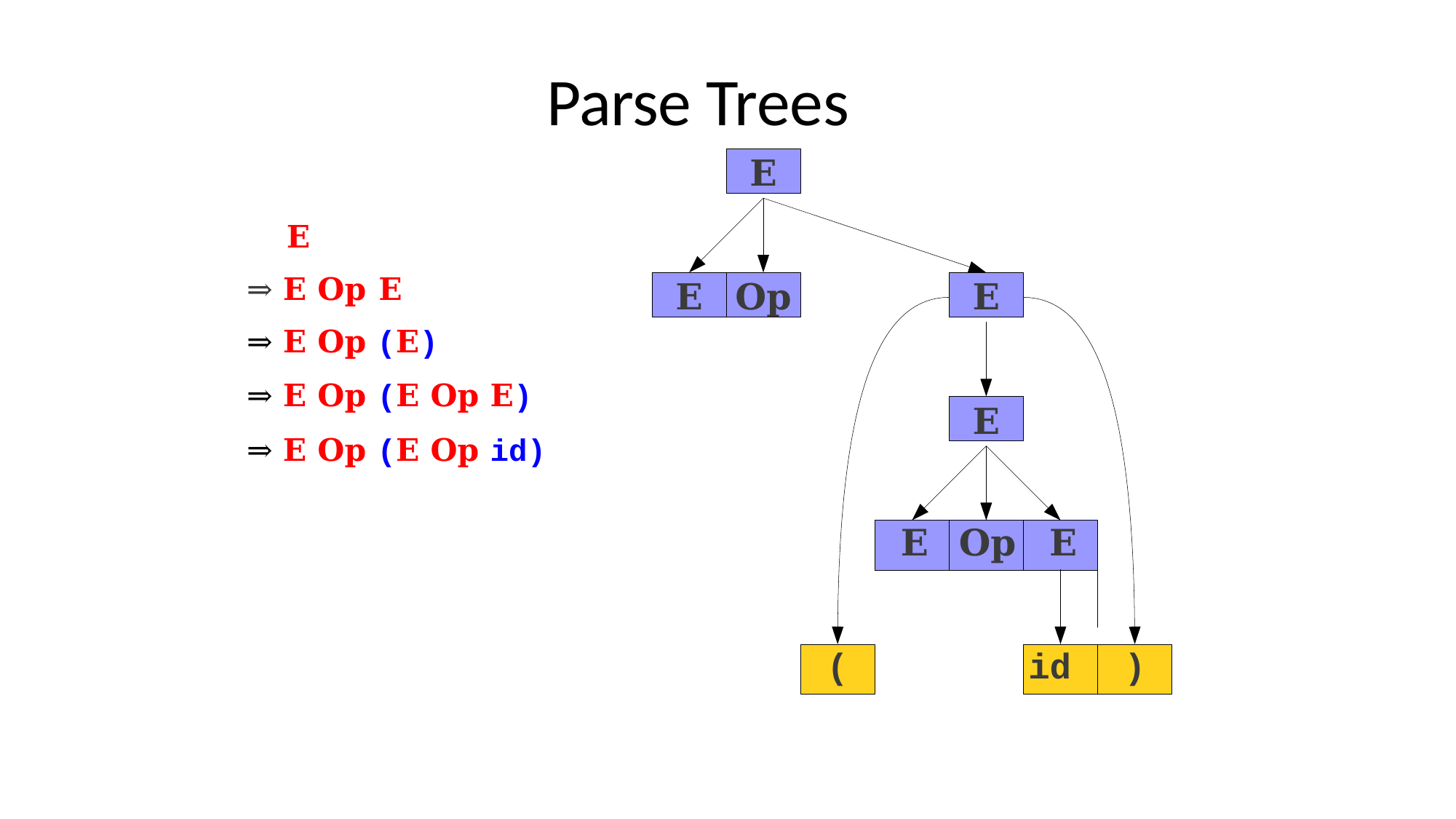

# Parse Trees
E

E
⇒ E Op E
⇒ E Op (E)
⇒ E Op (E Op E)
⇒ E Op (E Op id)
E
Op
E

E
| E | Op | E |  |
| --- | --- | --- | --- |
|  |  |  |  |

(
id
)